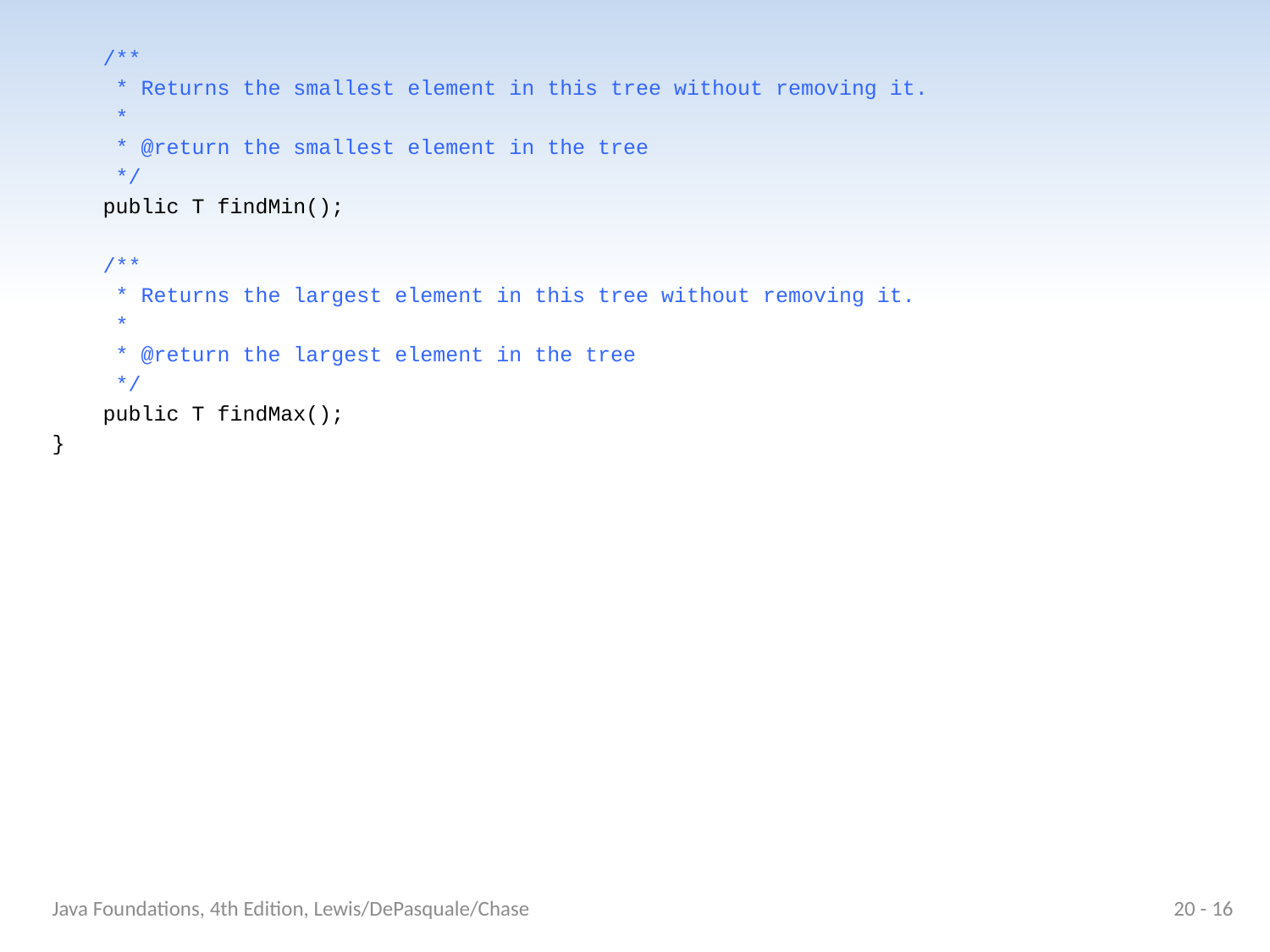

/**
     * Returns the smallest element in this tree without removing it.
     *
     * @return the smallest element in the tree
     */
    public T findMin();

    /**
     * Returns the largest element in this tree without removing it.
     *
     * @return the largest element in the tree
     */
    public T findMax();
}

Java Foundations, 4th Edition, Lewis/DePasquale/Chase
20 - 16